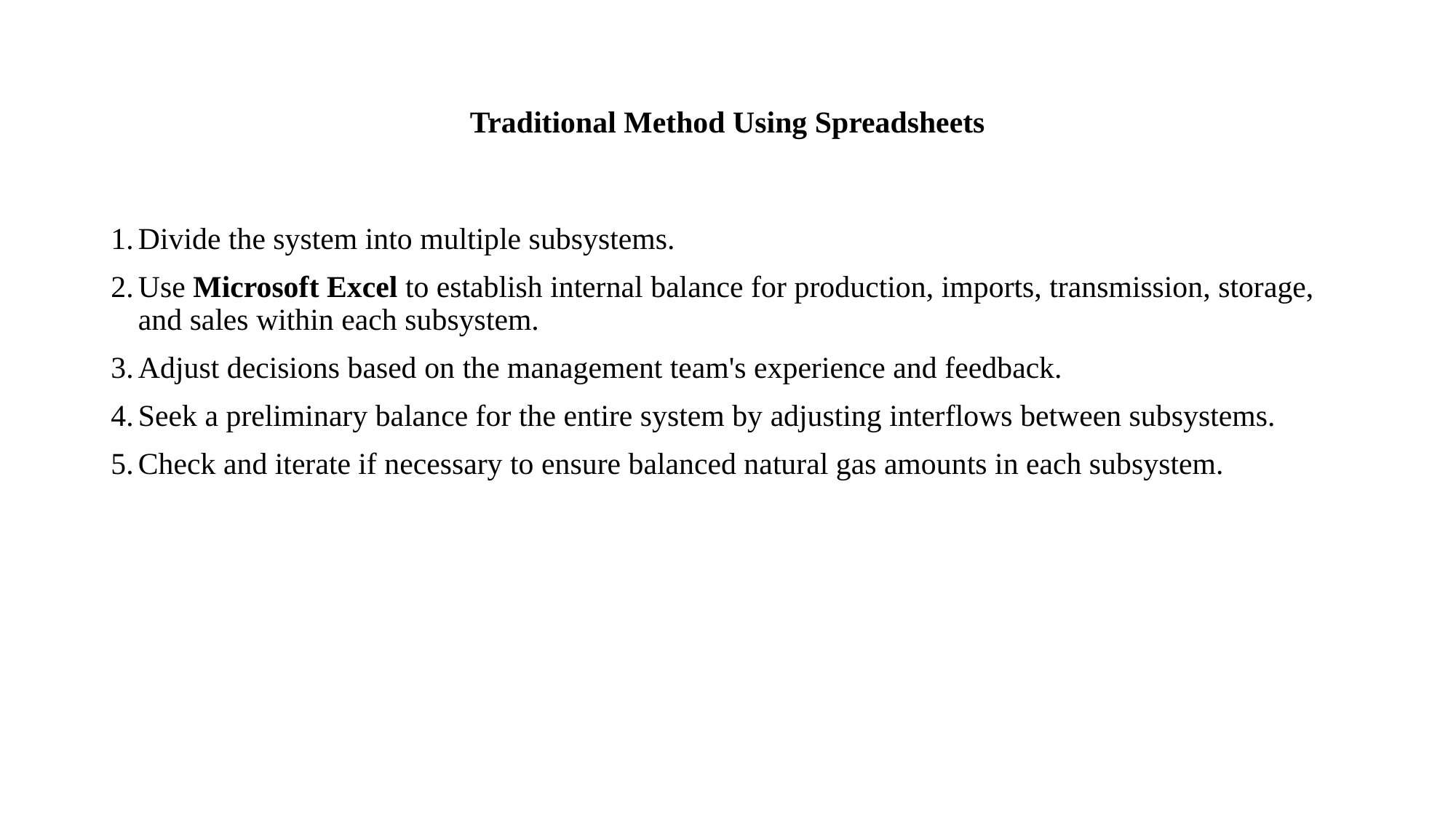

# Traditional Method Using Spreadsheets
Divide the system into multiple subsystems.
Use Microsoft Excel to establish internal balance for production, imports, transmission, storage, and sales within each subsystem.
Adjust decisions based on the management team's experience and feedback.
Seek a preliminary balance for the entire system by adjusting interflows between subsystems.
Check and iterate if necessary to ensure balanced natural gas amounts in each subsystem.